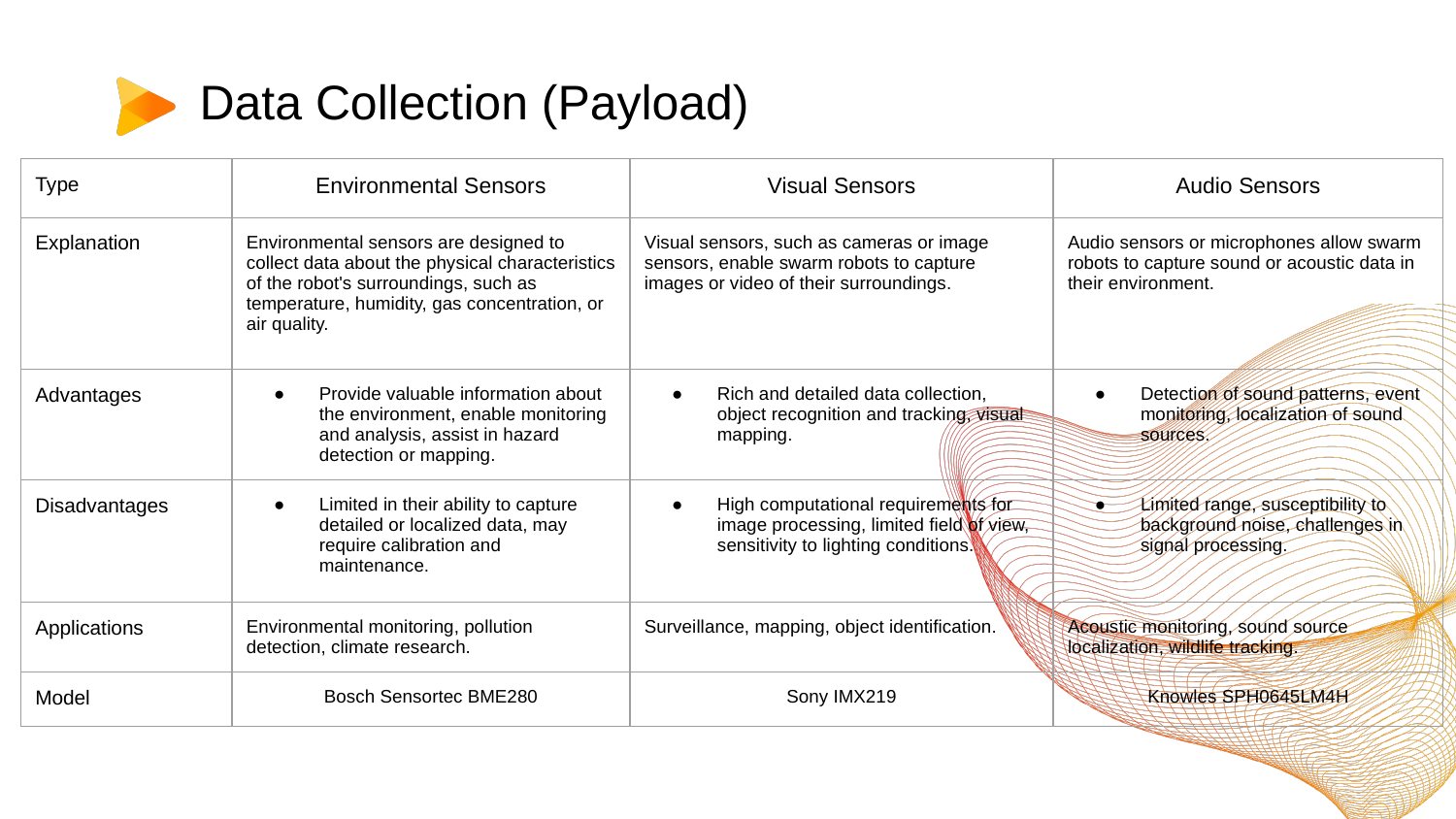

# Data Collection (Payload)
| Type | Environmental Sensors | Visual Sensors | Audio Sensors |
| --- | --- | --- | --- |
| Explanation | Environmental sensors are designed to collect data about the physical characteristics of the robot's surroundings, such as temperature, humidity, gas concentration, or air quality. | Visual sensors, such as cameras or image sensors, enable swarm robots to capture images or video of their surroundings. | Audio sensors or microphones allow swarm robots to capture sound or acoustic data in their environment. |
| Advantages | Provide valuable information about the environment, enable monitoring and analysis, assist in hazard detection or mapping. | Rich and detailed data collection, object recognition and tracking, visual mapping. | Detection of sound patterns, event monitoring, localization of sound sources. |
| Disadvantages | Limited in their ability to capture detailed or localized data, may require calibration and maintenance. | High computational requirements for image processing, limited field of view, sensitivity to lighting conditions. | Limited range, susceptibility to background noise, challenges in signal processing. |
| Applications | Environmental monitoring, pollution detection, climate research. | Surveillance, mapping, object identification. | Acoustic monitoring, sound source localization, wildlife tracking. |
| Model | Bosch Sensortec BME280 | Sony IMX219 | Knowles SPH0645LM4H |